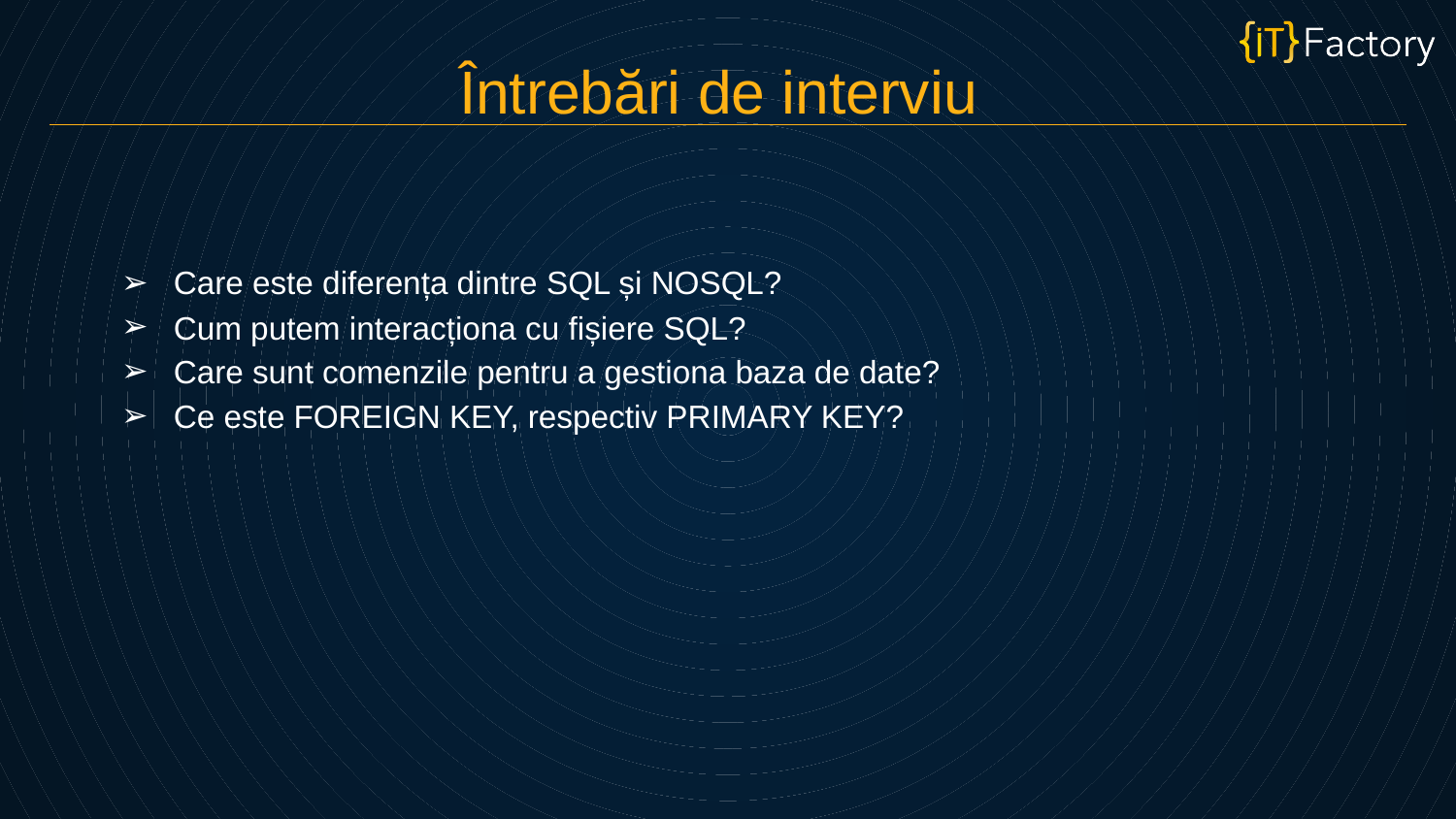

Întrebări de interviu
Care este diferența dintre SQL și NOSQL?
Cum putem interacționa cu fișiere SQL?
Care sunt comenzile pentru a gestiona baza de date?
Ce este FOREIGN KEY, respectiv PRIMARY KEY?